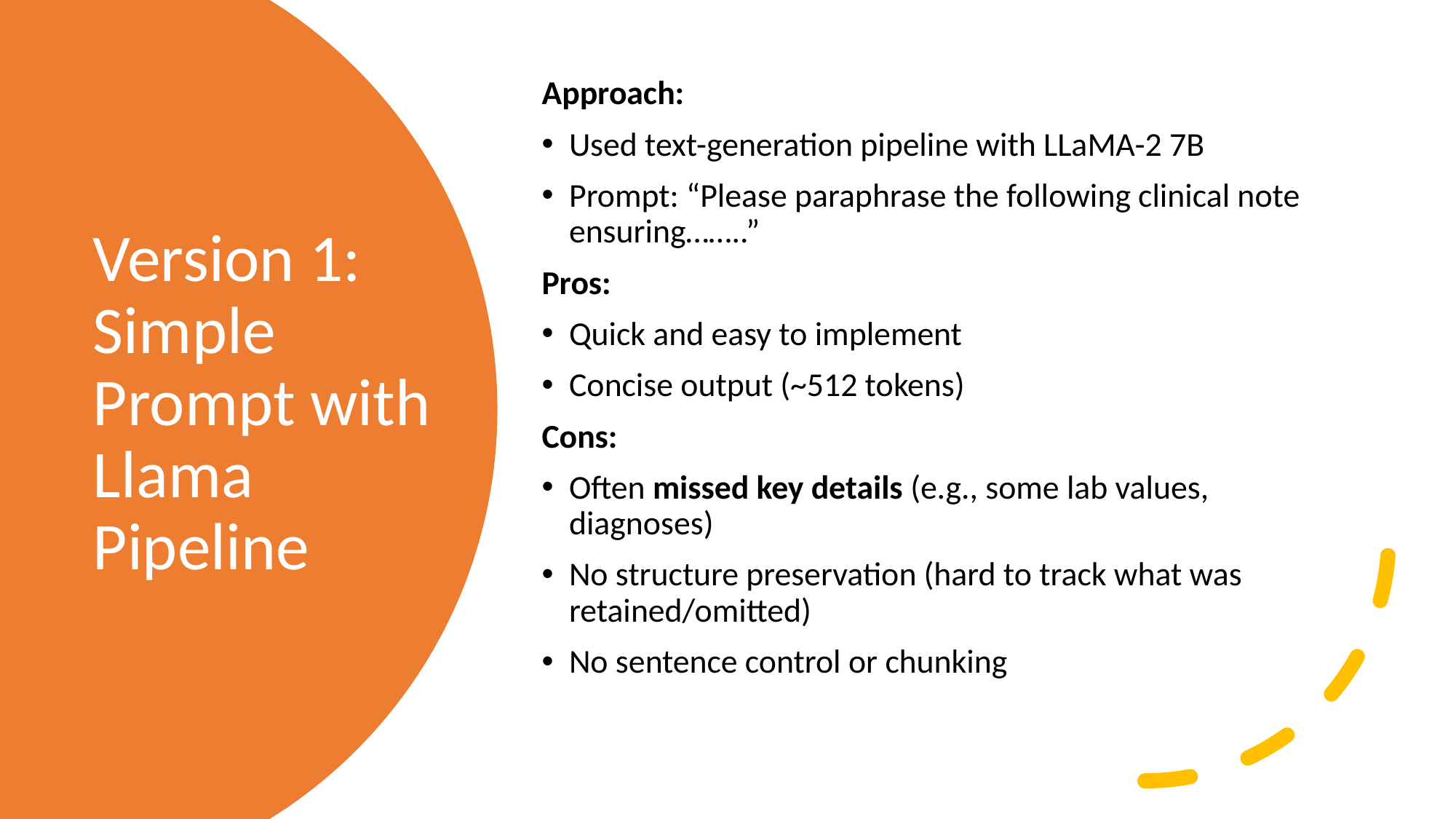

Approach:
Used text-generation pipeline with LLaMA-2 7B
Prompt: “Please paraphrase the following clinical note ensuring……..”
Pros:
Quick and easy to implement
Concise output (~512 tokens)
Cons:
Often missed key details (e.g., some lab values, diagnoses)
No structure preservation (hard to track what was retained/omitted)
No sentence control or chunking

# Version 1: Simple Prompt with Llama Pipeline